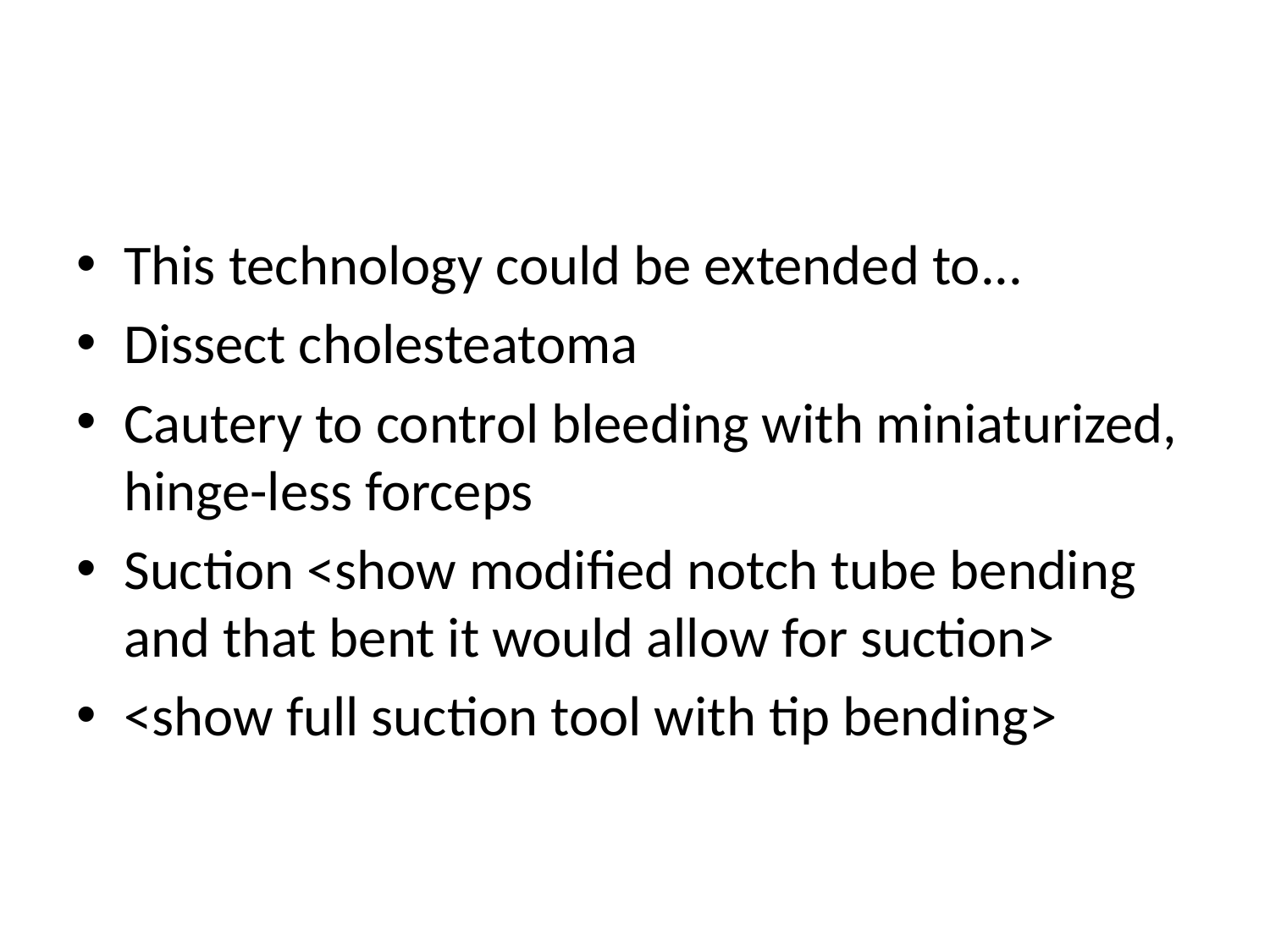

#
This technology could be extended to...
Dissect cholesteatoma
Cautery to control bleeding with miniaturized, hinge-less forceps
Suction <show modified notch tube bending and that bent it would allow for suction>
<show full suction tool with tip bending>